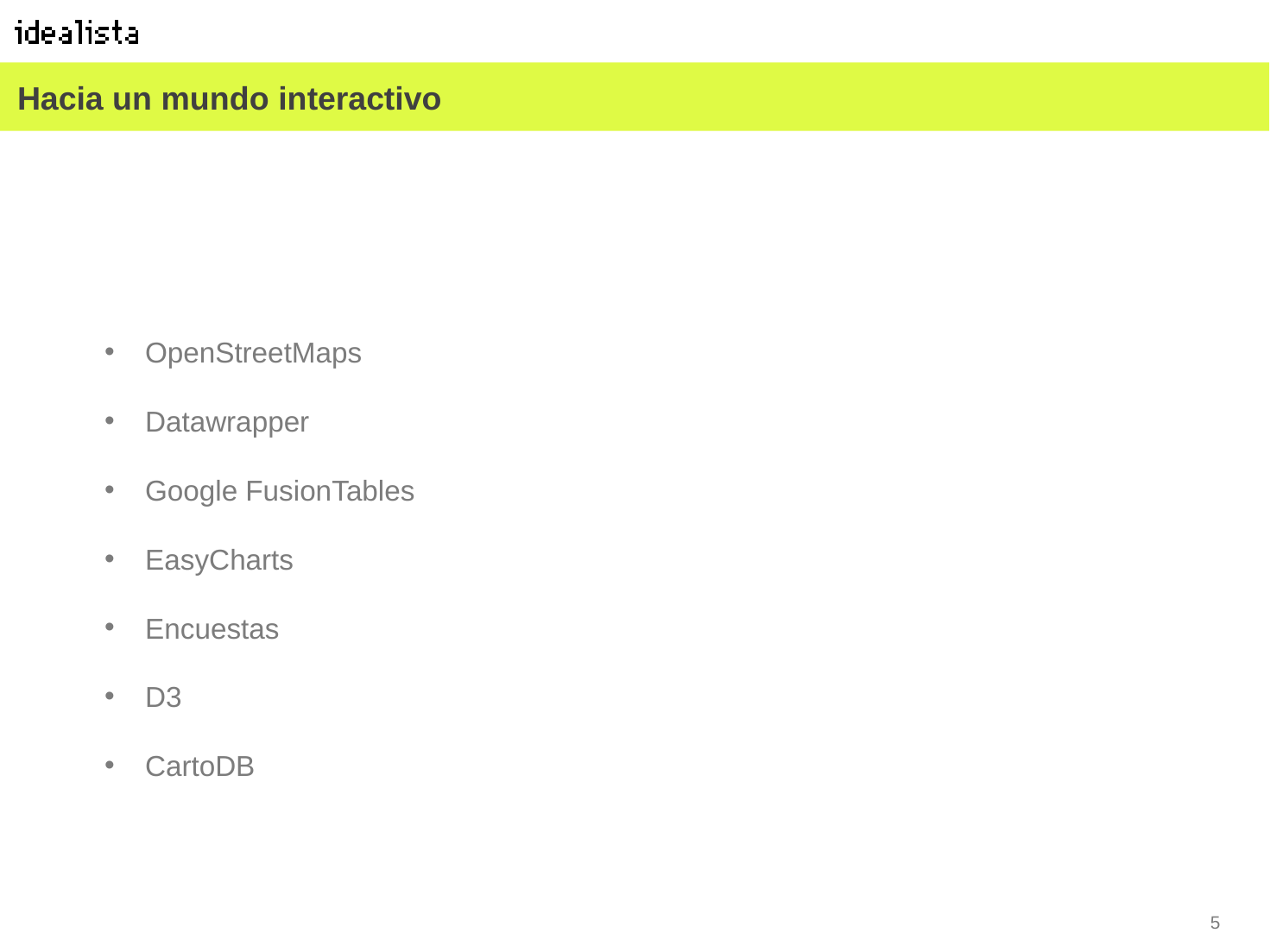

# Hacia un mundo interactivo
OpenStreetMaps
Datawrapper
Google FusionTables
EasyCharts
Encuestas
D3
CartoDB